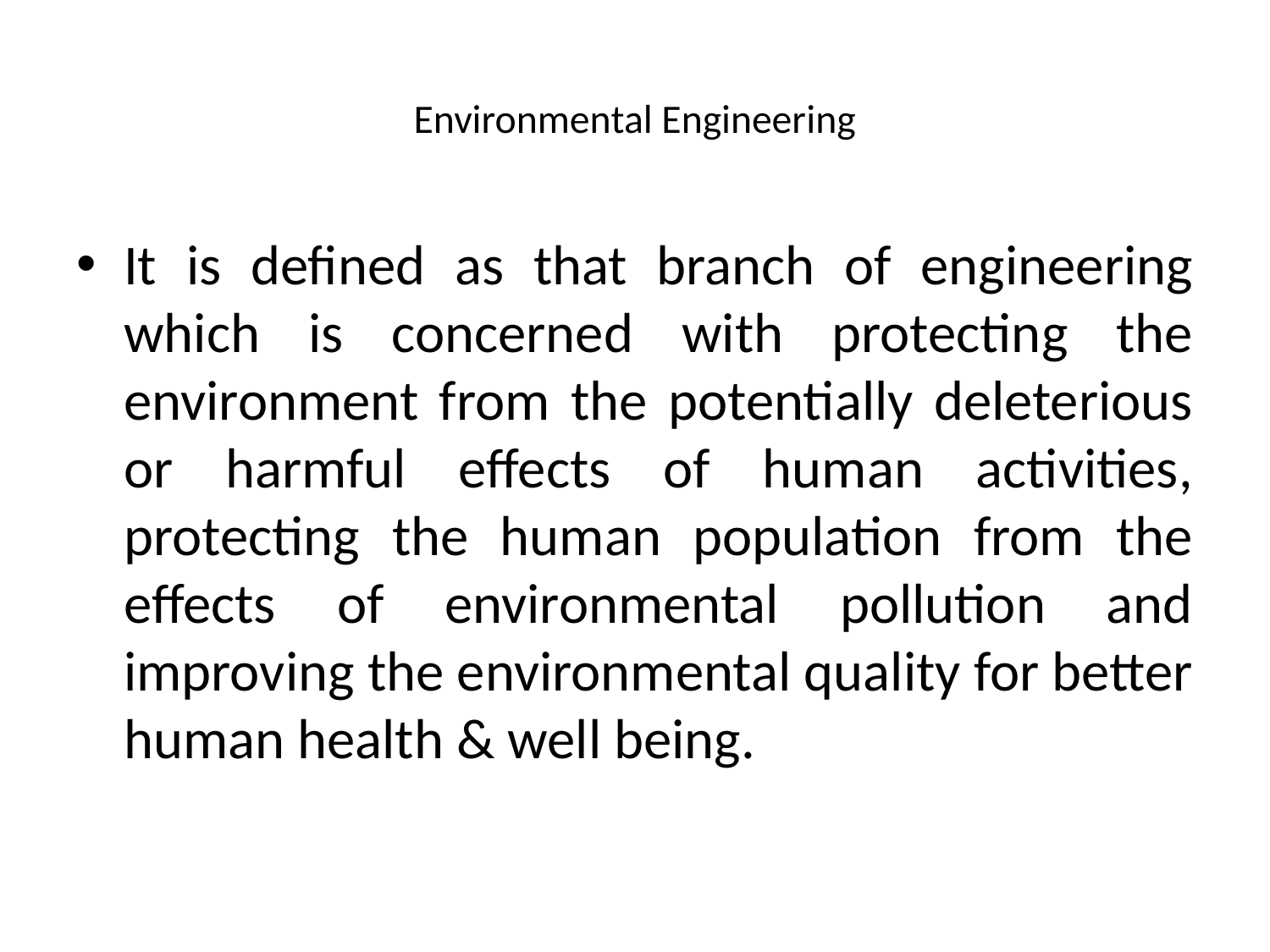

# Environmental Engineering
It is defined as that branch of engineering which is concerned with protecting the environment from the potentially deleterious or harmful effects of human activities, protecting the human population from the effects of environmental pollution and improving the environmental quality for better human health & well being.